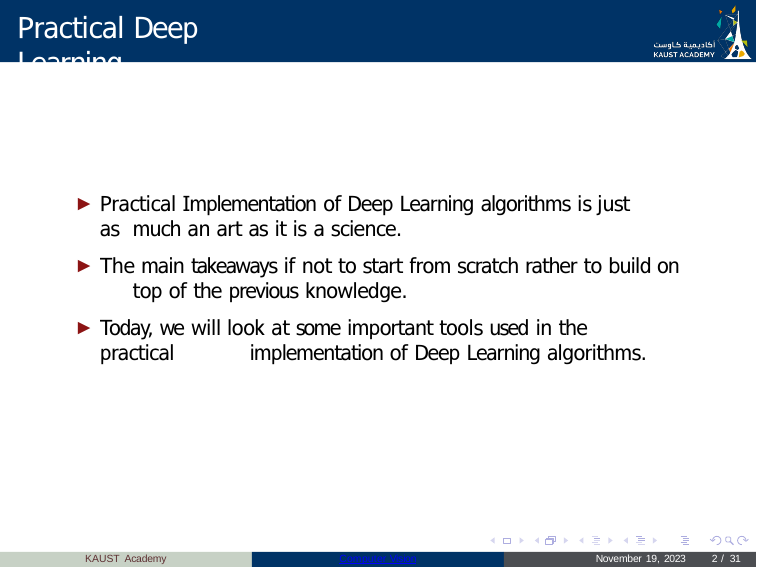

# Practical Deep Learning
Practical Implementation of Deep Learning algorithms is just as 	much an art as it is a science.
The main takeaways if not to start from scratch rather to build on 	top of the previous knowledge.
Today, we will look at some important tools used in the practical 	implementation of Deep Learning algorithms.

KAUST Academy
Computer Vision
November 19, 2023
2 / 31